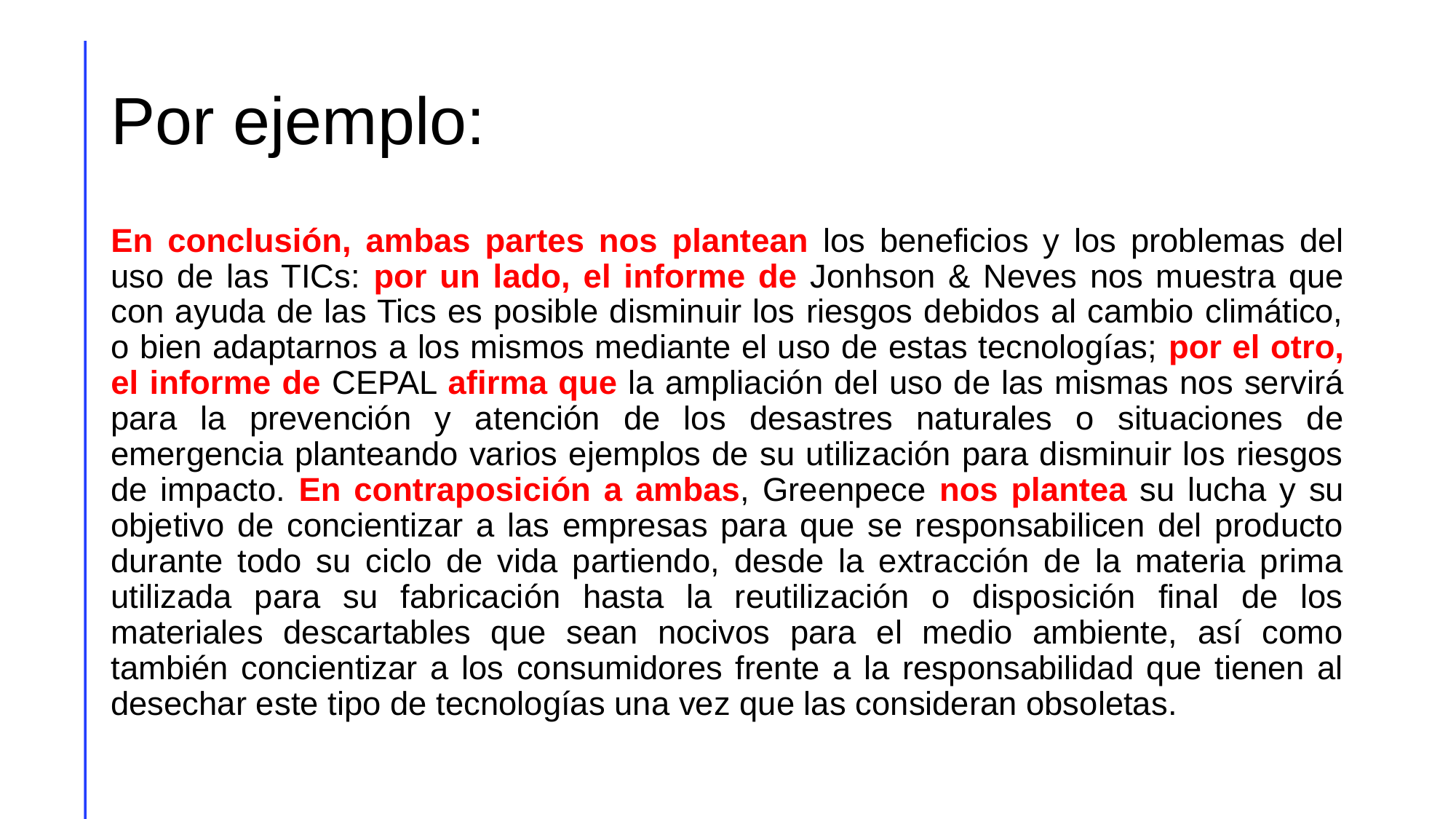

# Por ejemplo:
En conclusión, ambas partes nos plantean los beneficios y los problemas del uso de las TICs: por un lado, el informe de Jonhson & Neves nos muestra que con ayuda de las Tics es posible disminuir los riesgos debidos al cambio climático, o bien adaptarnos a los mismos mediante el uso de estas tecnologías; por el otro, el informe de CEPAL afirma que la ampliación del uso de las mismas nos servirá para la prevención y atención de los desastres naturales o situaciones de emergencia planteando varios ejemplos de su utilización para disminuir los riesgos de impacto. En contraposición a ambas, Greenpece nos plantea su lucha y su objetivo de concientizar a las empresas para que se responsabilicen del producto durante todo su ciclo de vida partiendo, desde la extracción de la materia prima utilizada para su fabricación hasta la reutilización o disposición final de los materiales descartables que sean nocivos para el medio ambiente, así como también concientizar a los consumidores frente a la responsabilidad que tienen al desechar este tipo de tecnologías una vez que las consideran obsoletas.